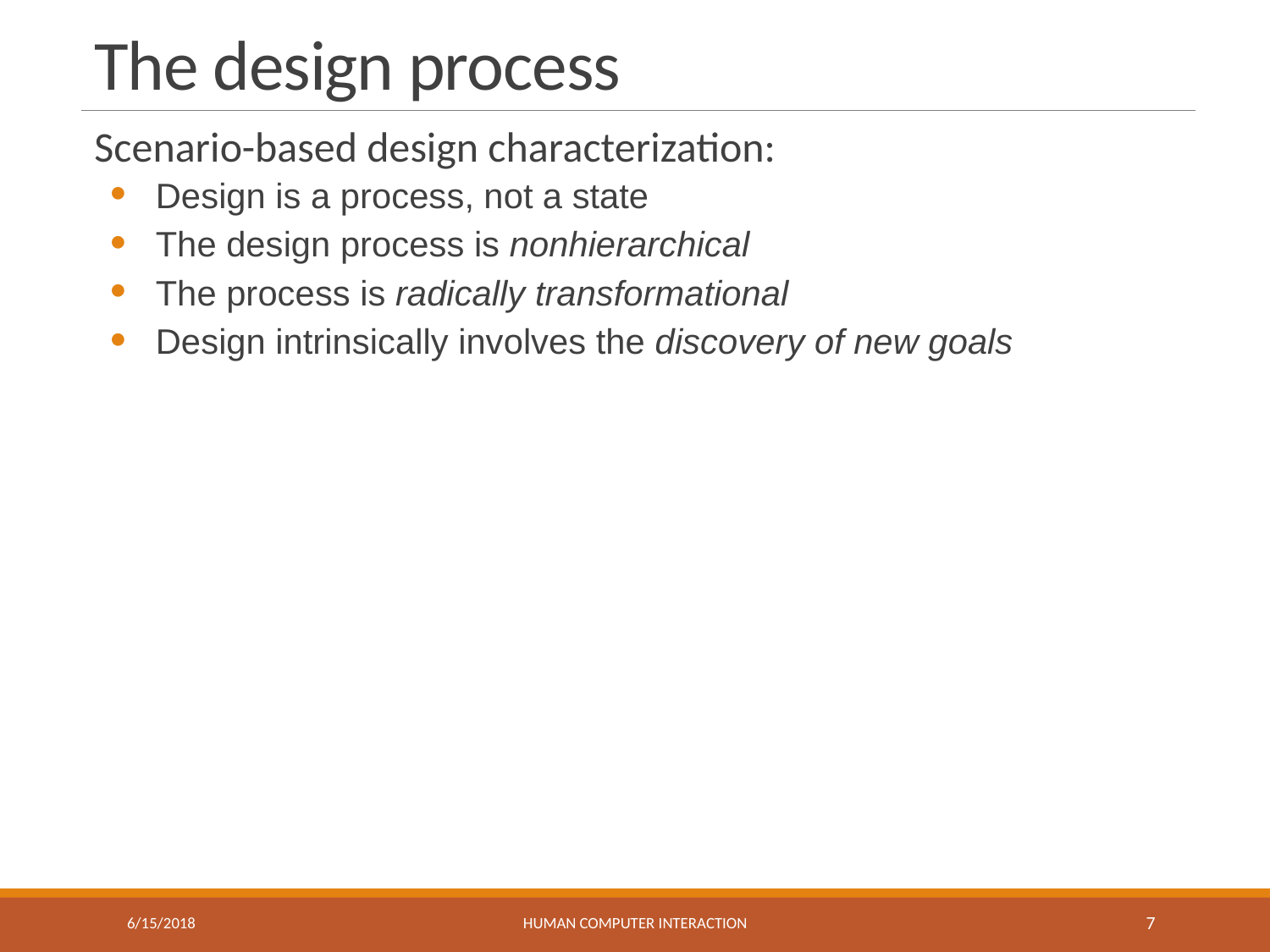

# The design process
Scenario-based design characterization:
Design is a process, not a state
The design process is nonhierarchical
The process is radically transformational
Design intrinsically involves the discovery of new goals

6/15/2018
Human Computer Interaction
7